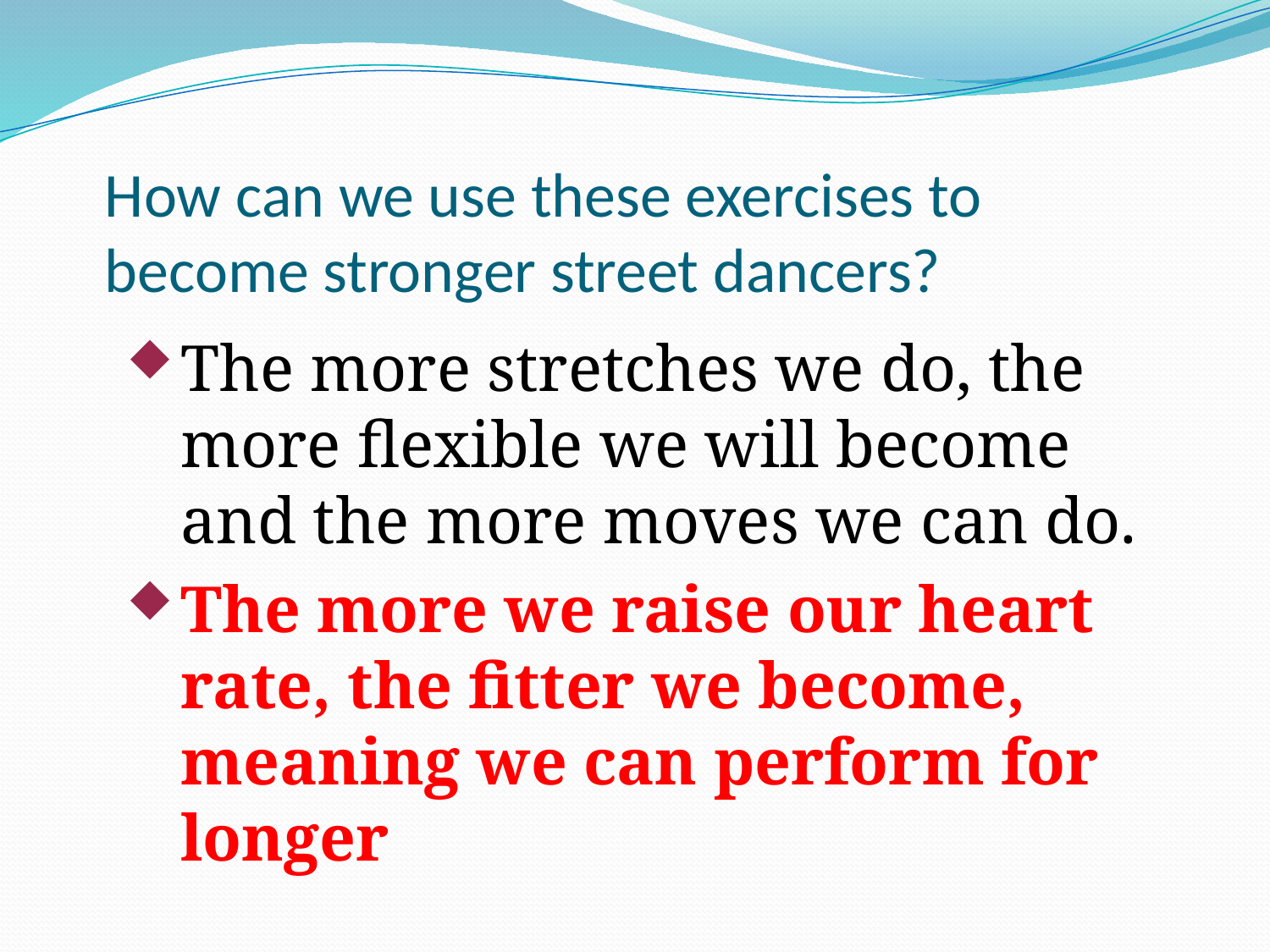

# How can we use these exercises to become stronger street dancers?
The more stretches we do, the more flexible we will become and the more moves we can do.
The more we raise our heart rate, the fitter we become, meaning we can perform for longer